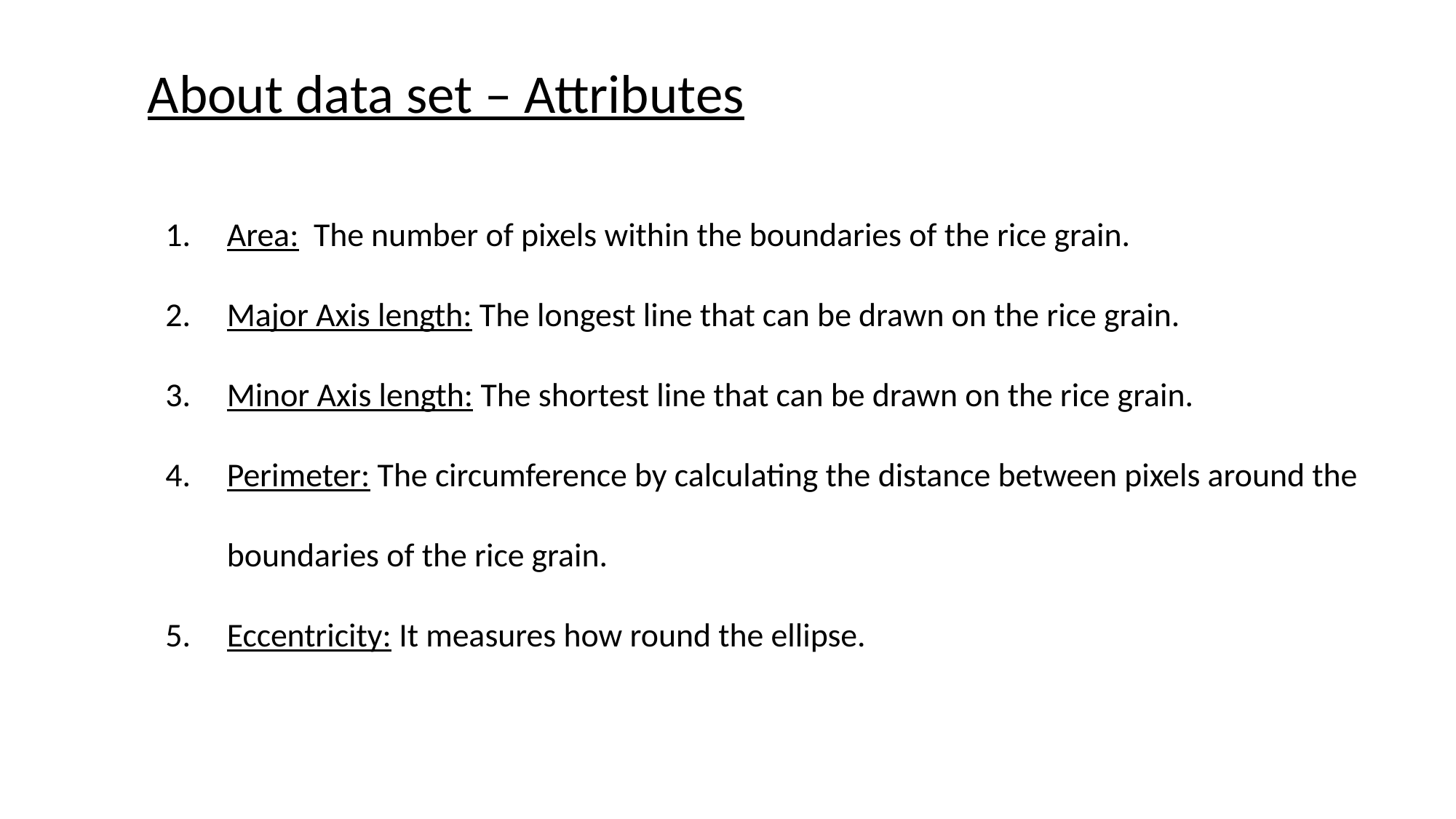

# About data set – Attributes

Area:  The number of pixels within the boundaries of the rice grain.
Major Axis length: The longest line that can be drawn on the rice grain.
Minor Axis length: The shortest line that can be drawn on the rice grain.
Perimeter: The circumference by calculating the distance between pixels around the boundaries of the rice grain.
Eccentricity: It measures how round the ellipse.